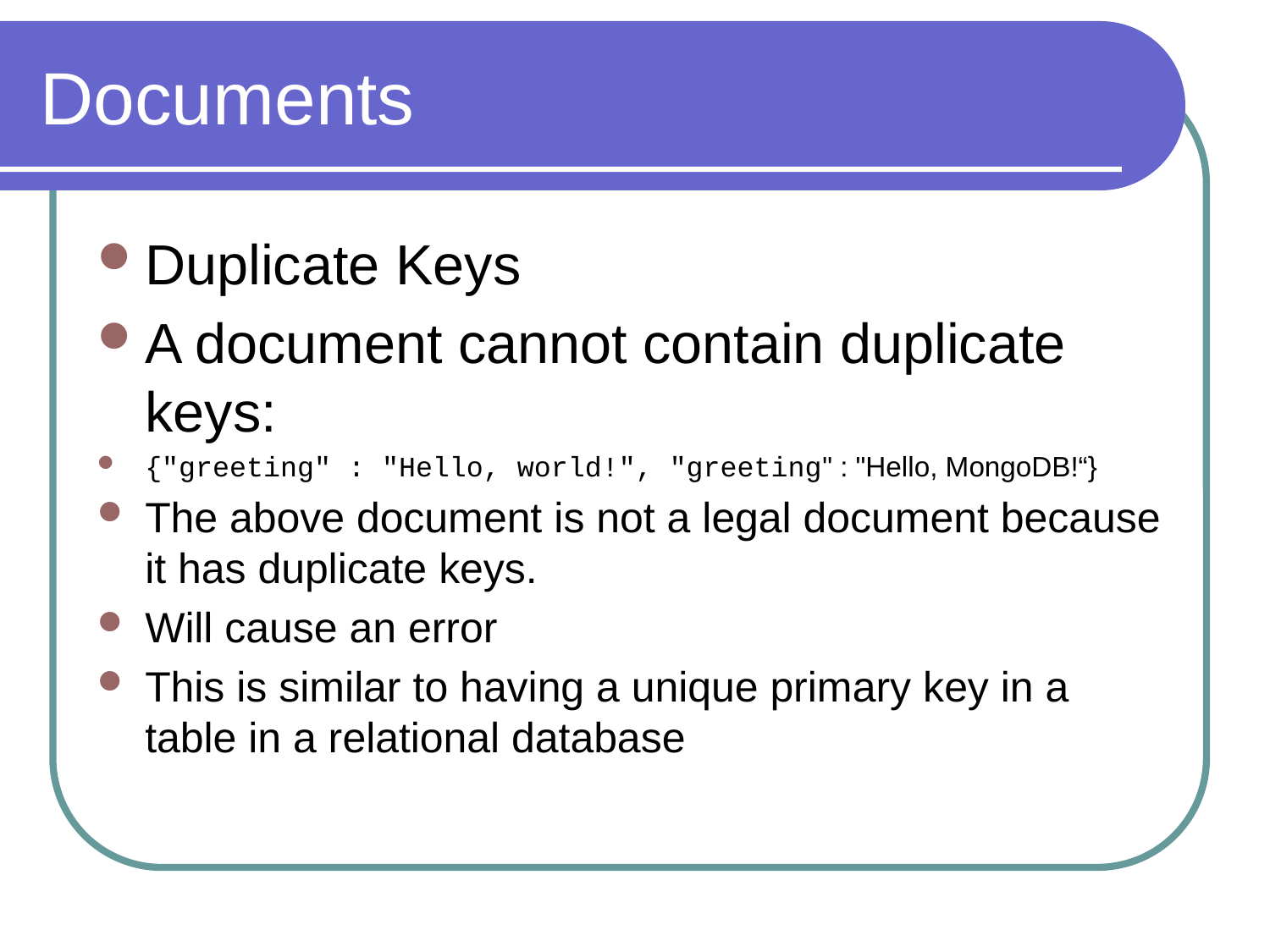

# Documents
Duplicate Keys
A document cannot contain duplicate keys:
{"greeting" : "Hello, world!", "greeting" : "Hello, MongoDB!“}
The above document is not a legal document because it has duplicate keys.
Will cause an error
This is similar to having a unique primary key in a table in a relational database